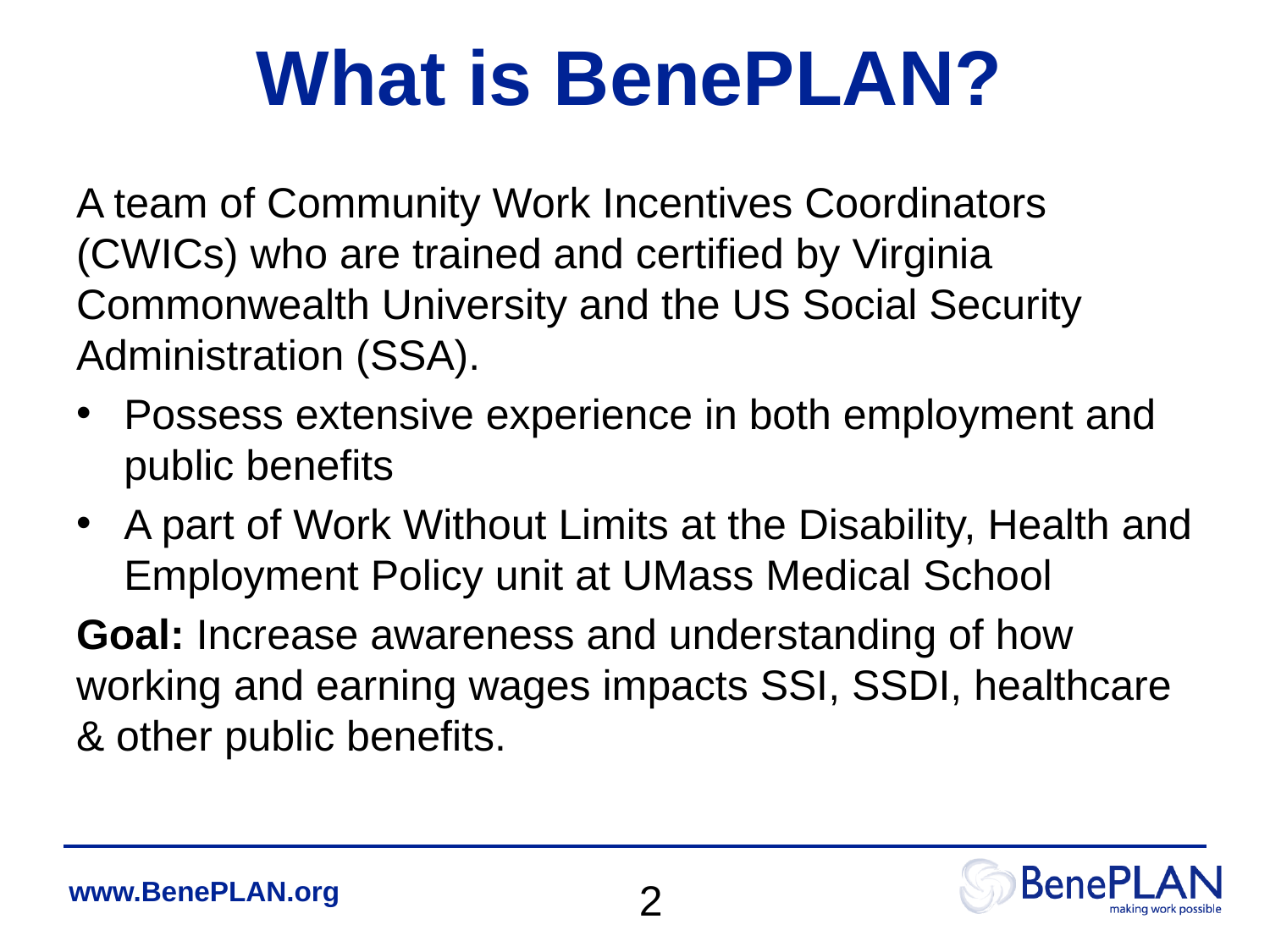

# What is BenePLAN?
A team of Community Work Incentives Coordinators (CWICs) who are trained and certified by Virginia Commonwealth University and the US Social Security Administration (SSA).
Possess extensive experience in both employment and public benefits
A part of Work Without Limits at the Disability, Health and Employment Policy unit at UMass Medical School
Goal: Increase awareness and understanding of how working and earning wages impacts SSI, SSDI, healthcare & other public benefits.

2